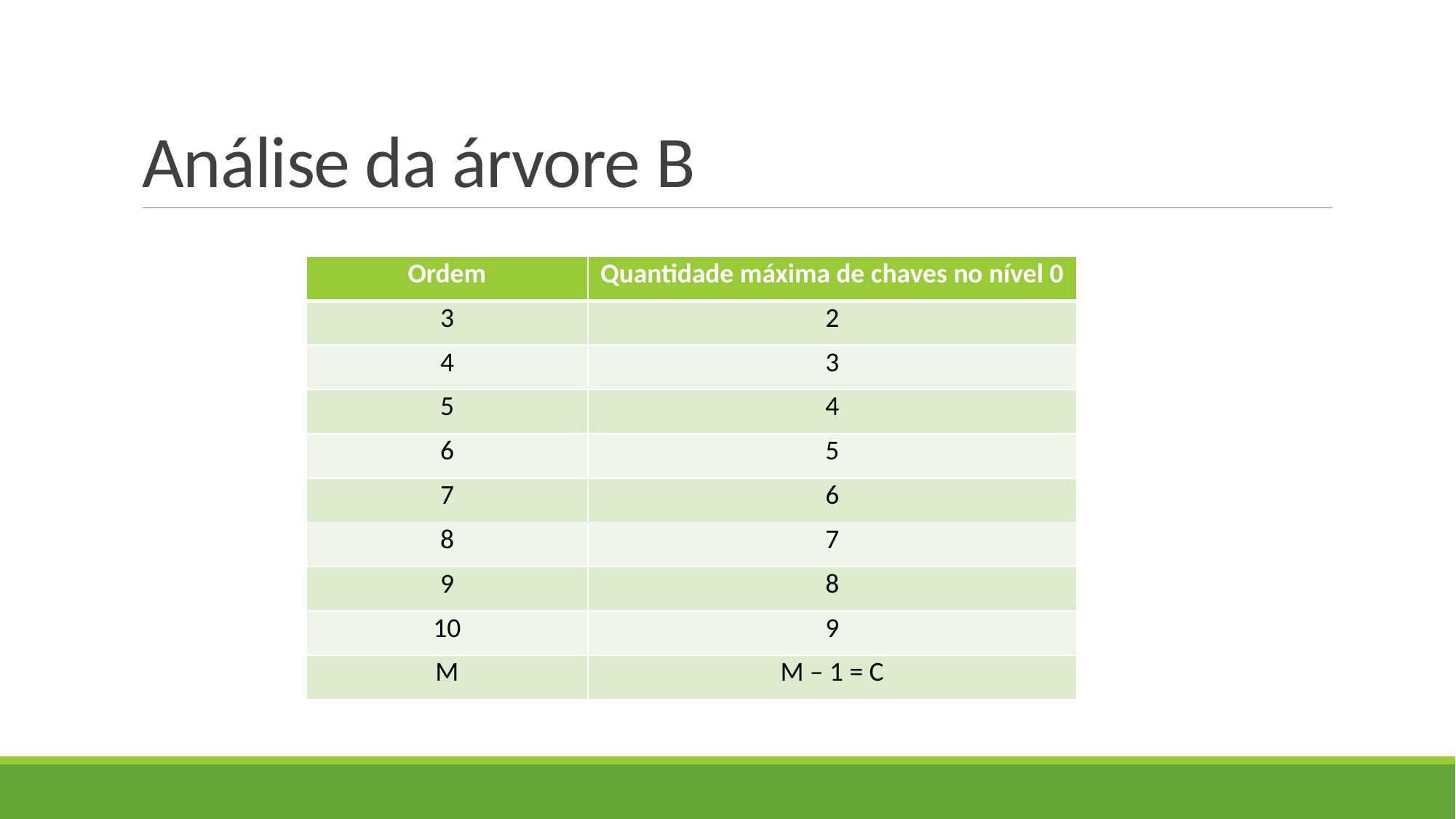

# Análise da árvore B
| Ordem | Quantidade máxima de chaves no nível 0 |
| --- | --- |
| 3 | 2 |
| 4 | 3 |
| 5 | 4 |
| 6 | 5 |
| 7 | 6 |
| 8 | 7 |
| 9 | 8 |
| 10 | 9 |
| M | M – 1 = C |